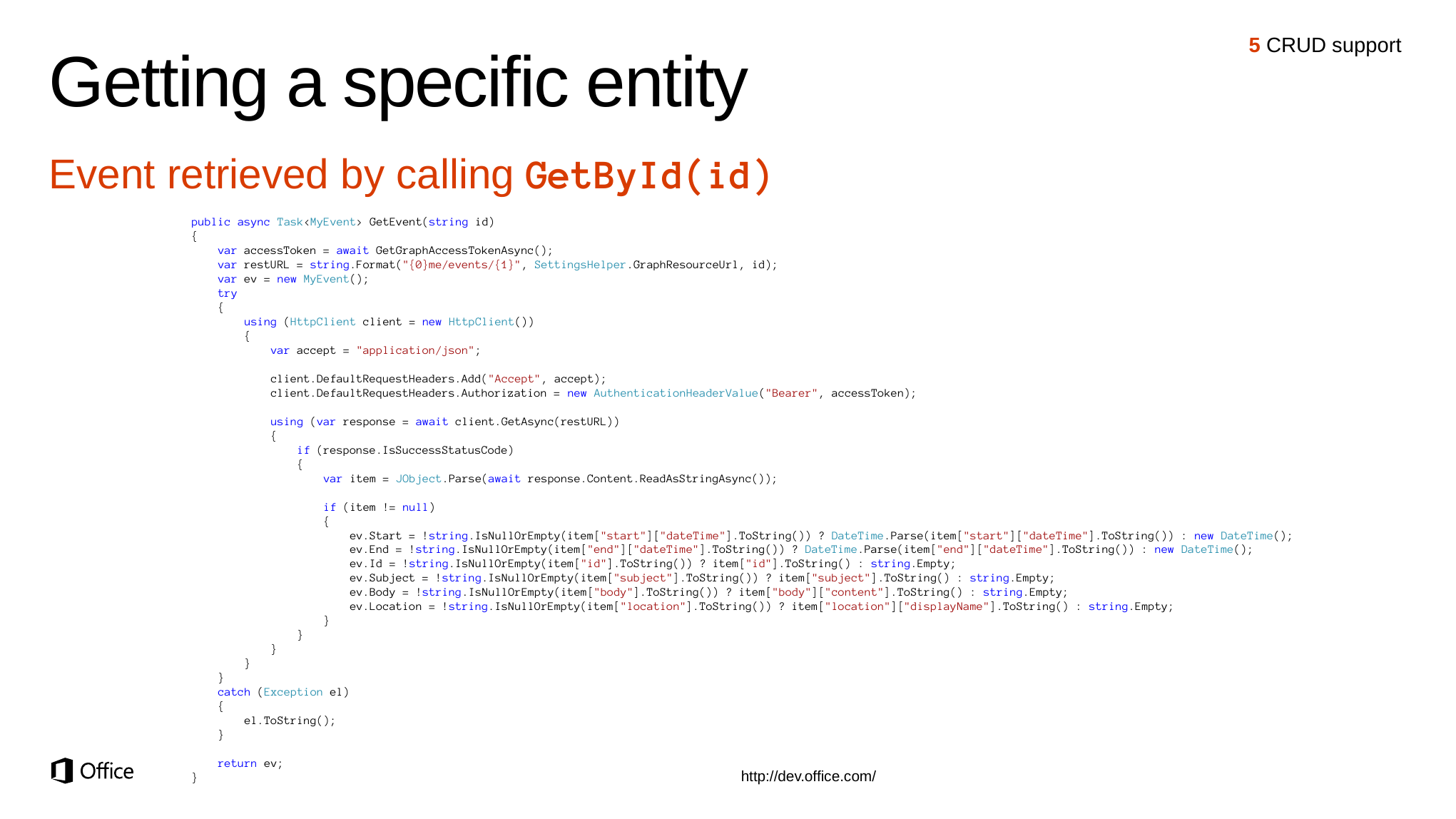

5 CRUD support

# Getting a specific entity
Event retrieved by calling GetById(id)
        public async Task<MyEvent> GetEvent(string id)
        {
            var accessToken = await GetGraphAccessTokenAsync();
            var restURL = string.Format("{0}me/events/{1}", SettingsHelper.GraphResourceUrl, id);
            var ev = new MyEvent();
            try
            {
                using (HttpClient client = new HttpClient())
                {
                    var accept = "application/json";

                    client.DefaultRequestHeaders.Add("Accept", accept);
                    client.DefaultRequestHeaders.Authorization = new AuthenticationHeaderValue("Bearer", accessToken);

                    using (var response = await client.GetAsync(restURL))
                    {
                        if (response.IsSuccessStatusCode)
                        {
                            var item = JObject.Parse(await response.Content.ReadAsStringAsync());

                            if (item != null)
                            {
                                ev.Start = !string.IsNullOrEmpty(item["start"]["dateTime"].ToString()) ? DateTime.Parse(item["start"]["dateTime"].ToString()) : new DateTime();
                                ev.End = !string.IsNullOrEmpty(item["end"]["dateTime"].ToString()) ? DateTime.Parse(item["end"]["dateTime"].ToString()) : new DateTime();
                                ev.Id = !string.IsNullOrEmpty(item["id"].ToString()) ? item["id"].ToString() : string.Empty;
                                ev.Subject = !string.IsNullOrEmpty(item["subject"].ToString()) ? item["subject"].ToString() : string.Empty;
                                ev.Body = !string.IsNullOrEmpty(item["body"].ToString()) ? item["body"]["content"].ToString() : string.Empty;
                                ev.Location = !string.IsNullOrEmpty(item["location"].ToString()) ? item["location"]["displayName"].ToString() : string.Empty;
                            }
                        }
                    }
                }
            }
            catch (Exception el)
            {
                el.ToString();
            }

            return ev;
        }